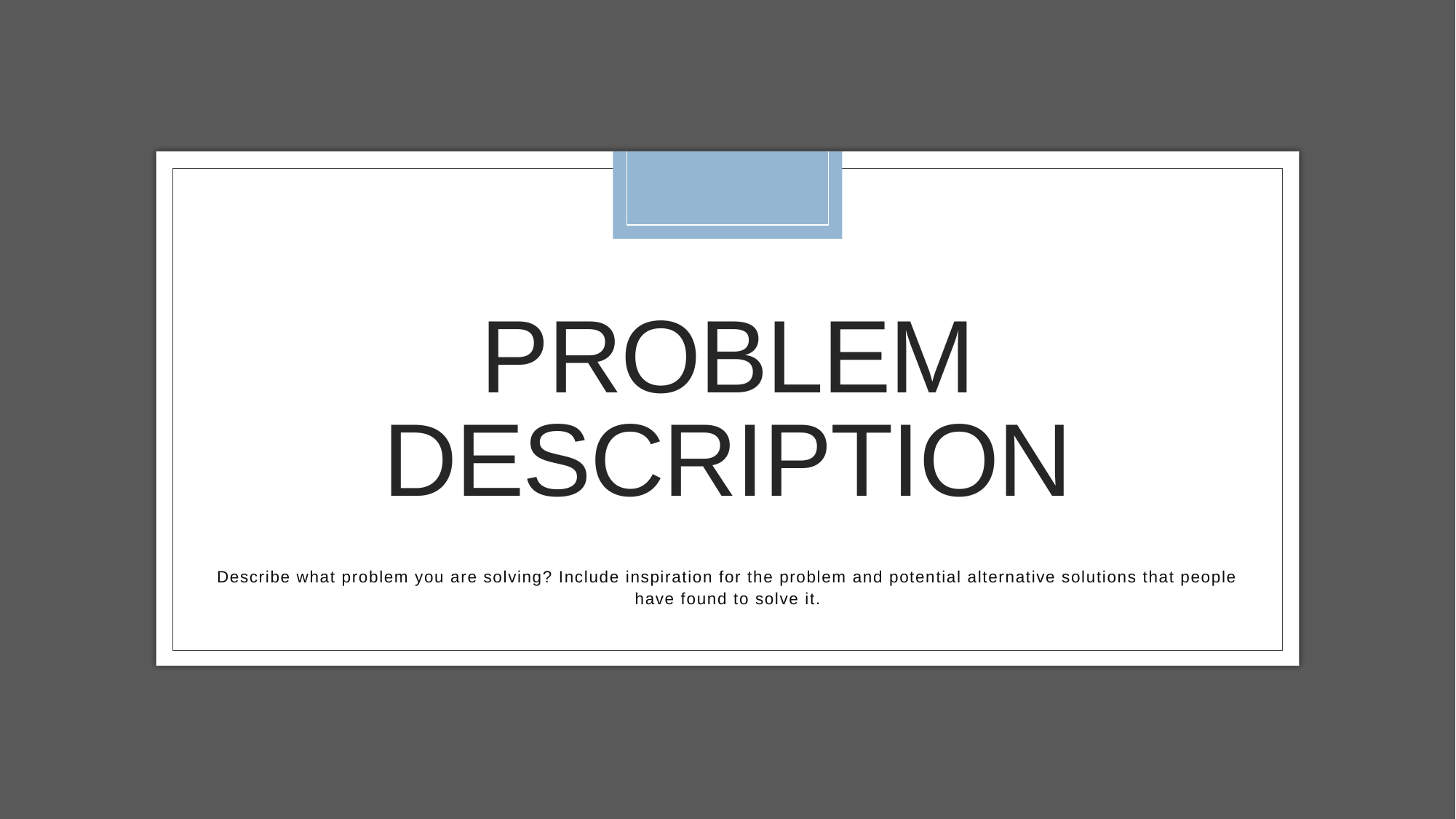

# Problem Description
Describe what problem you are solving? Include inspiration for the problem and potential alternative solutions that people have found to solve it.